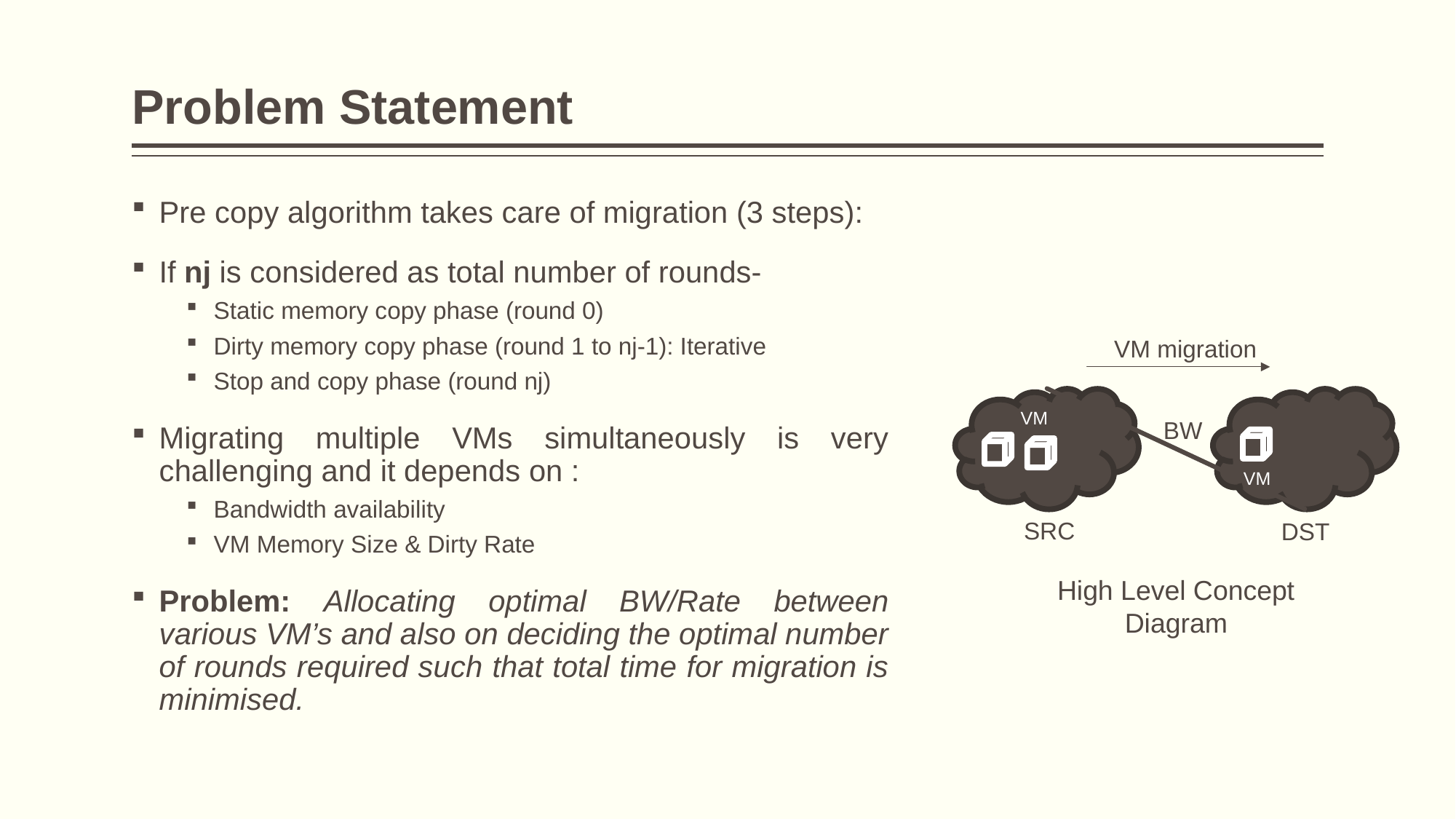

# Problem Statement
Pre copy algorithm takes care of migration (3 steps):
If nj is considered as total number of rounds-
Static memory copy phase (round 0)
Dirty memory copy phase (round 1 to nj-1): Iterative
Stop and copy phase (round nj)
Migrating multiple VMs simultaneously is very challenging and it depends on :
Bandwidth availability
VM Memory Size & Dirty Rate
Problem: Allocating optimal BW/Rate between various VM’s and also on deciding the optimal number of rounds required such that total time for migration is minimised.

VM migration

VM
BW

VM
SRC
DST
High Level Concept Diagram